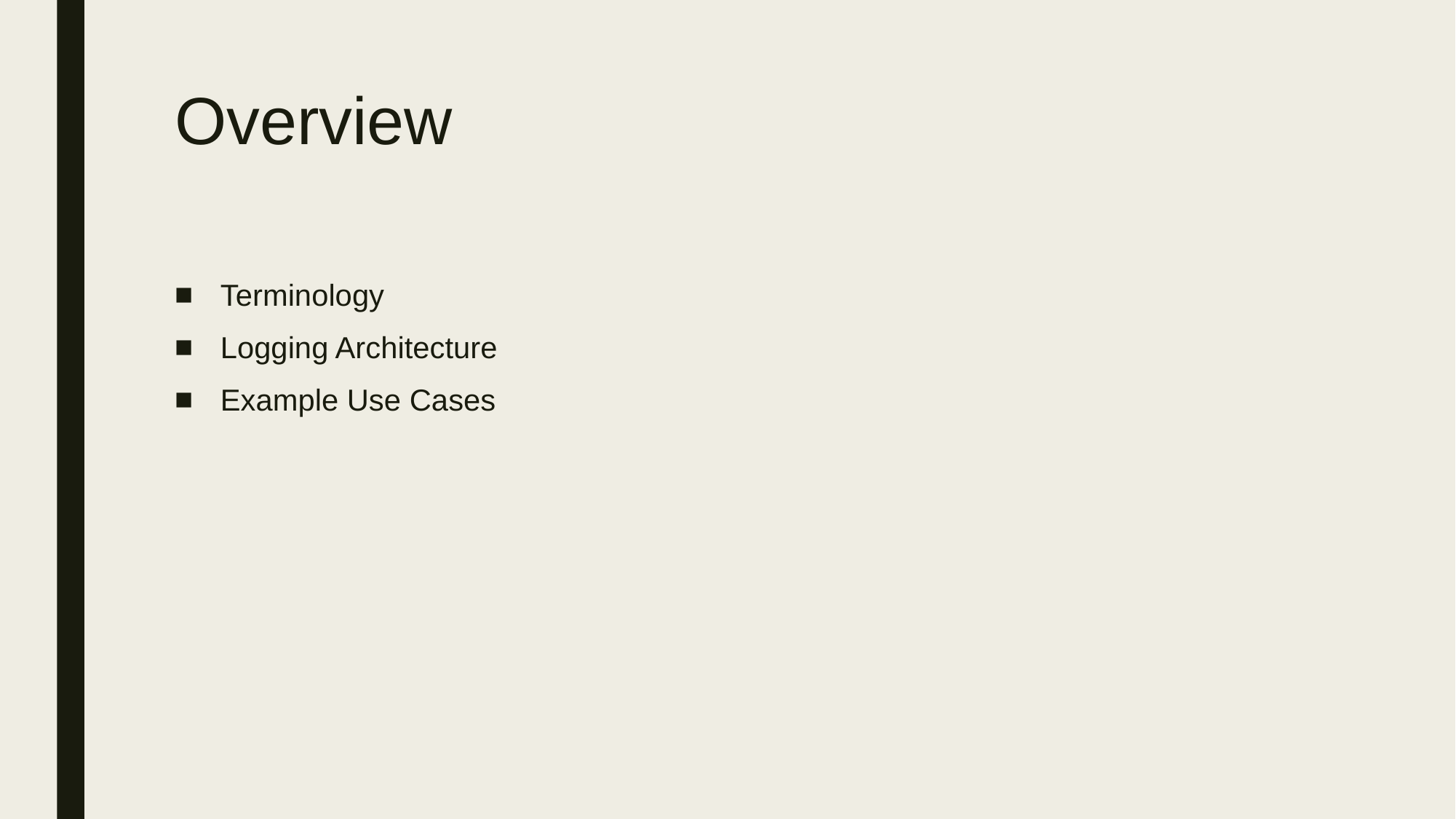

# Overview
Terminology
Logging Architecture
Example Use Cases